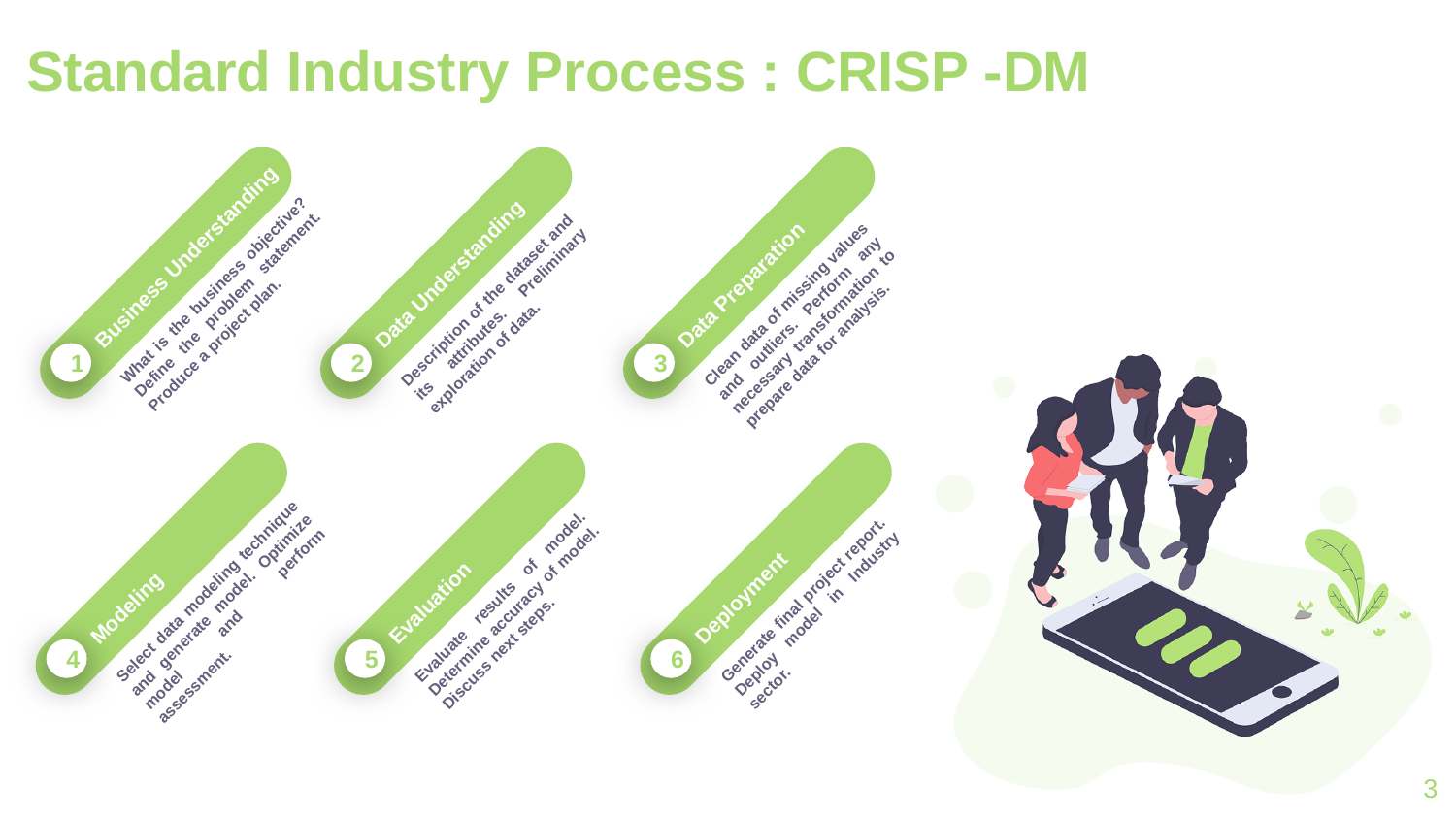

# Standard Industry Process : CRISP -DM

Business Understanding
What is the business objective? Define the problem statement. Produce a project plan.
1

Data Understanding
Description of the dataset and its attributes. Preliminary exploration of data.
2

Data Preparation
Clean data of missing values and outliers. Perform any necessary transformation to prepare data for analysis.
3

Modeling
Select data modeling technique and generate model. Optimize model and perform assessment.
4

Evaluation
Evaluate results of model. Determine accuracy of model. Discuss next steps.
5

Deployment
Generate final project report. Deploy model in Industry sector.
6
3